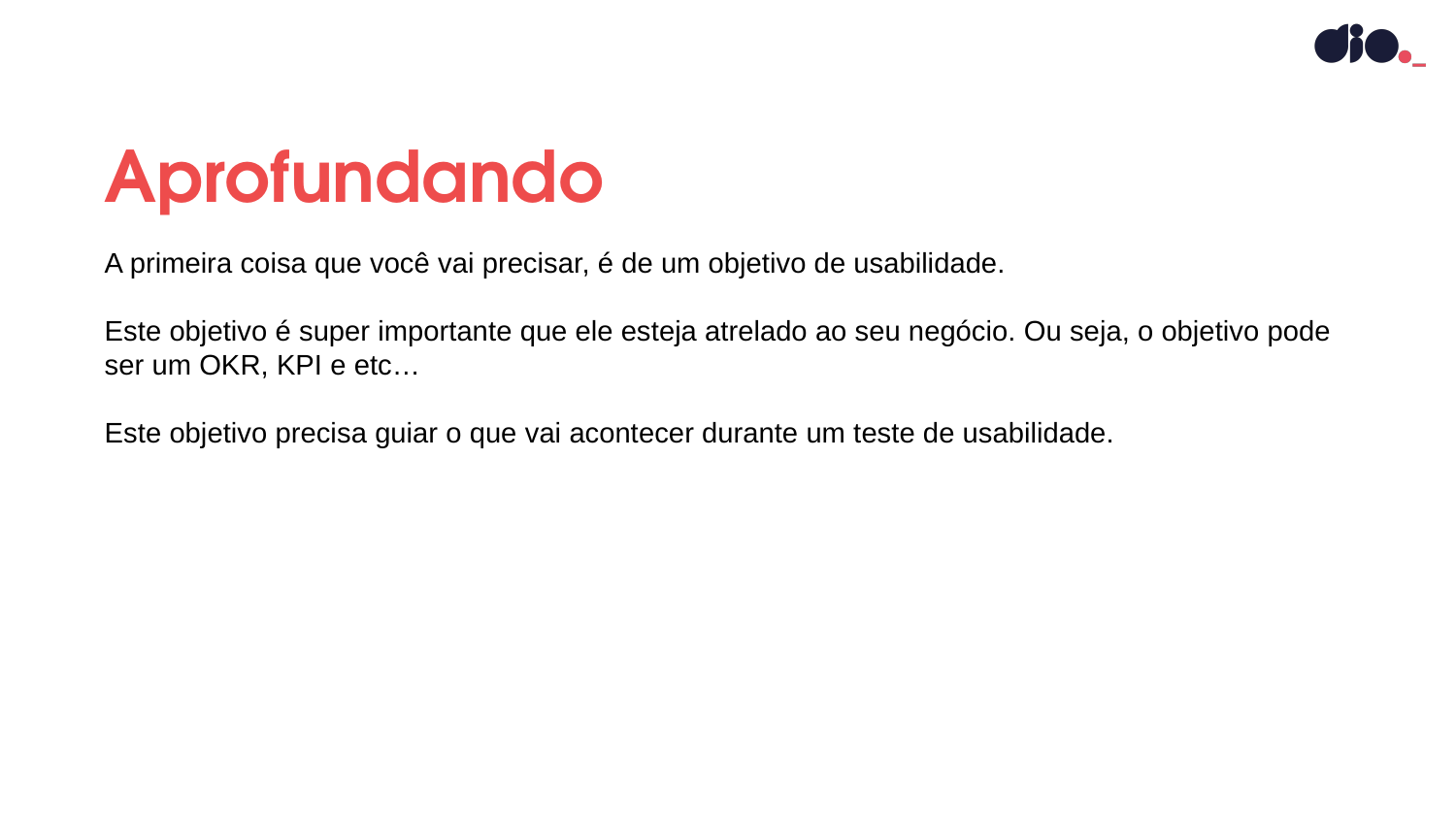

Aprofundando
A primeira coisa que você vai precisar, é de um objetivo de usabilidade.

Este objetivo é super importante que ele esteja atrelado ao seu negócio. Ou seja, o objetivo pode ser um OKR, KPI e etc…

Este objetivo precisa guiar o que vai acontecer durante um teste de usabilidade.